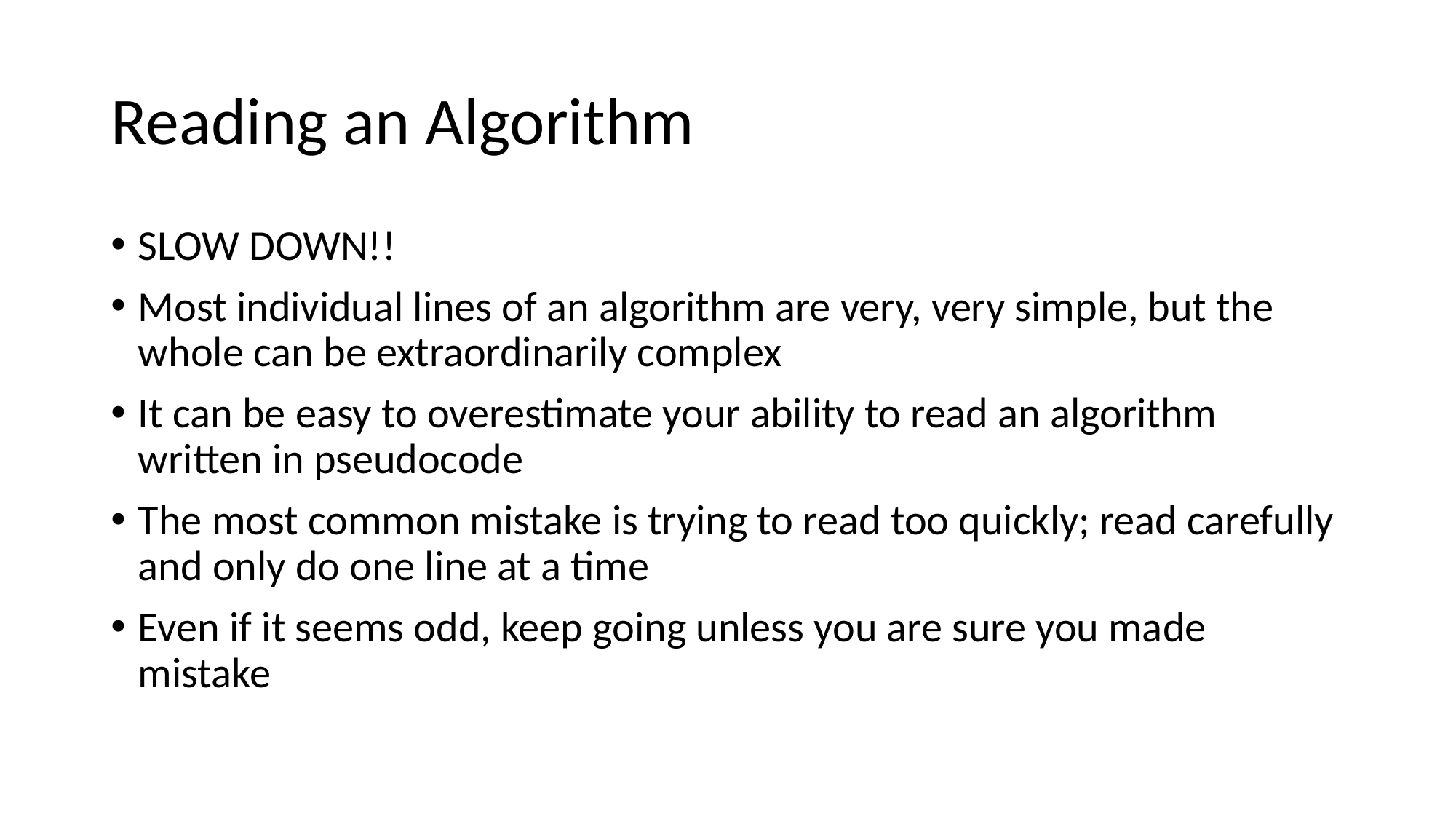

# Reading an Algorithm
SLOW DOWN!!
Most individual lines of an algorithm are very, very simple, but the whole can be extraordinarily complex
It can be easy to overestimate your ability to read an algorithm written in pseudocode
The most common mistake is trying to read too quickly; read carefully and only do one line at a time
Even if it seems odd, keep going unless you are sure you made mistake